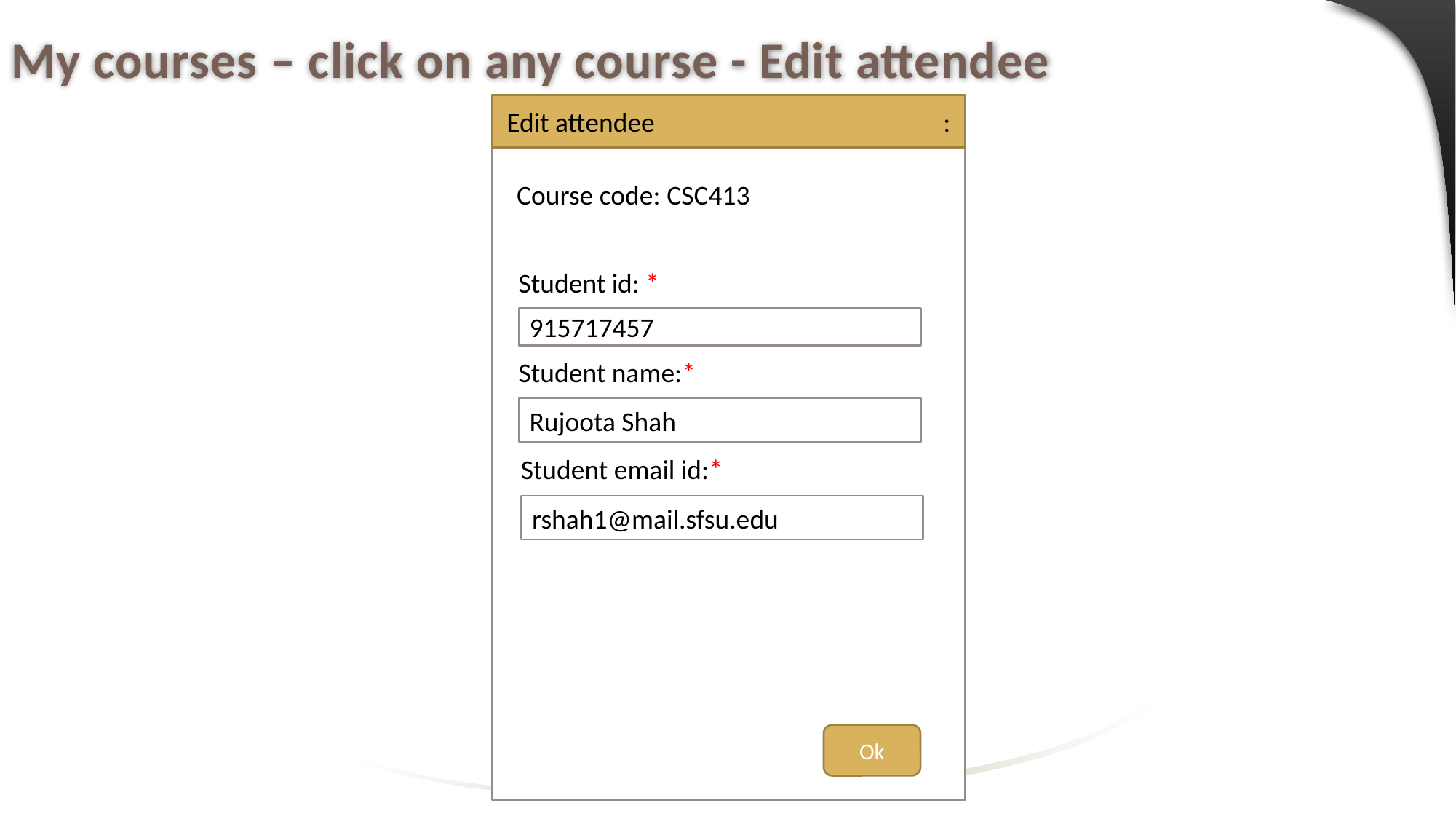

# My courses – click on any course - Edit attendee

Edit attendee			:
Course code: CSC413
Student id: *
915717457
Student name:*
Rujoota Shah
Student email id:*
rshah1@mail.sfsu.edu
Ok